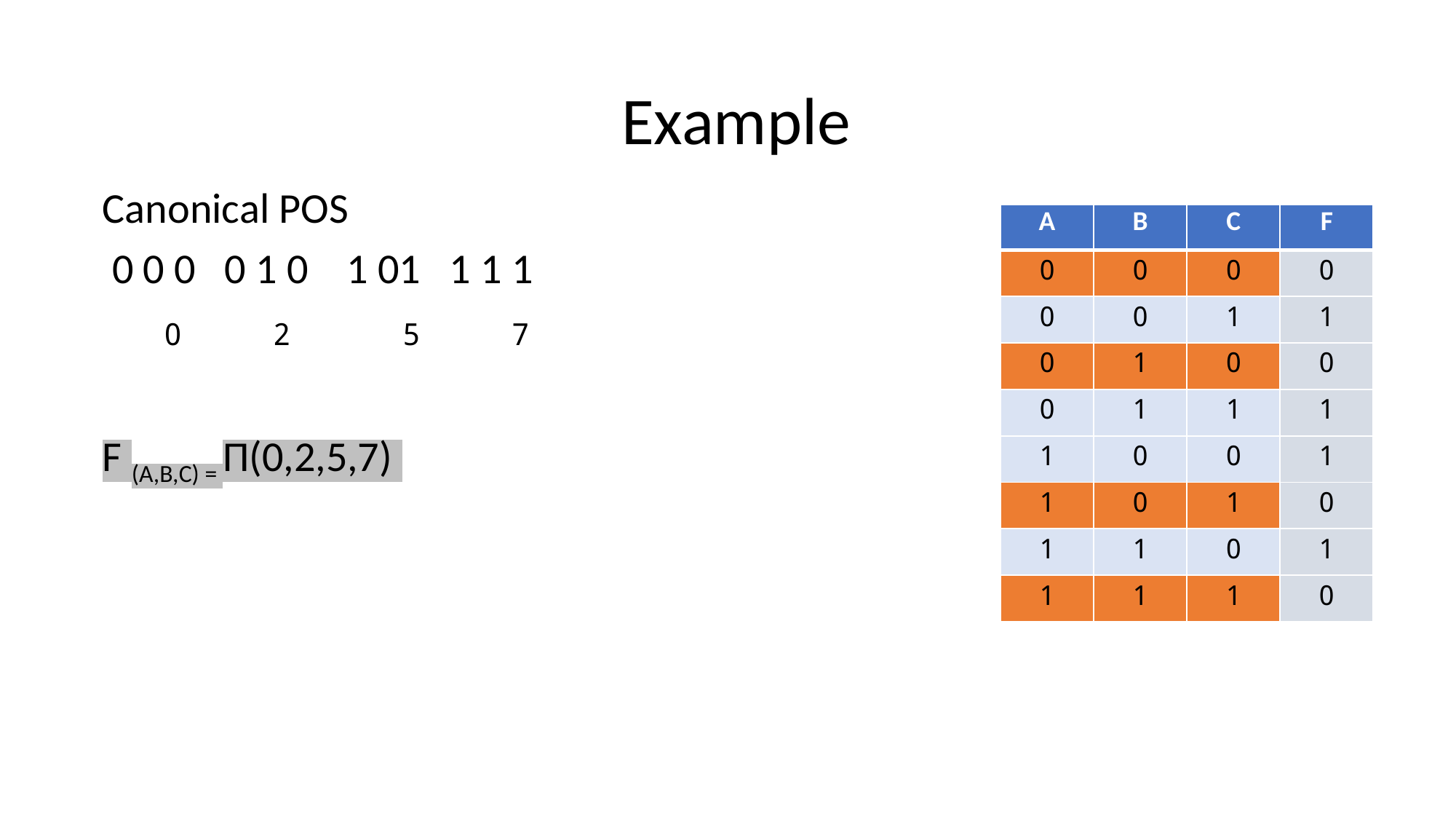

# Example
Canonical POS
 0 0 0   0 1 0    1 01   1 1 1

F (A,B,C) = Π(0,2,5,7)
| A | B | C | F |
| --- | --- | --- | --- |
| 0 | 0 | 0 | 0 |
| 0 | 0 | 1 | 1 |
| 0 | 1 | 0 | 0 |
| 0 | 1 | 1 | 1 |
| 1 | 0 | 0 | 1 |
| 1 | 0 | 1 | 0 |
| 1 | 1 | 0 | 1 |
| 1 | 1 | 1 | 0 |
0
2
5
7